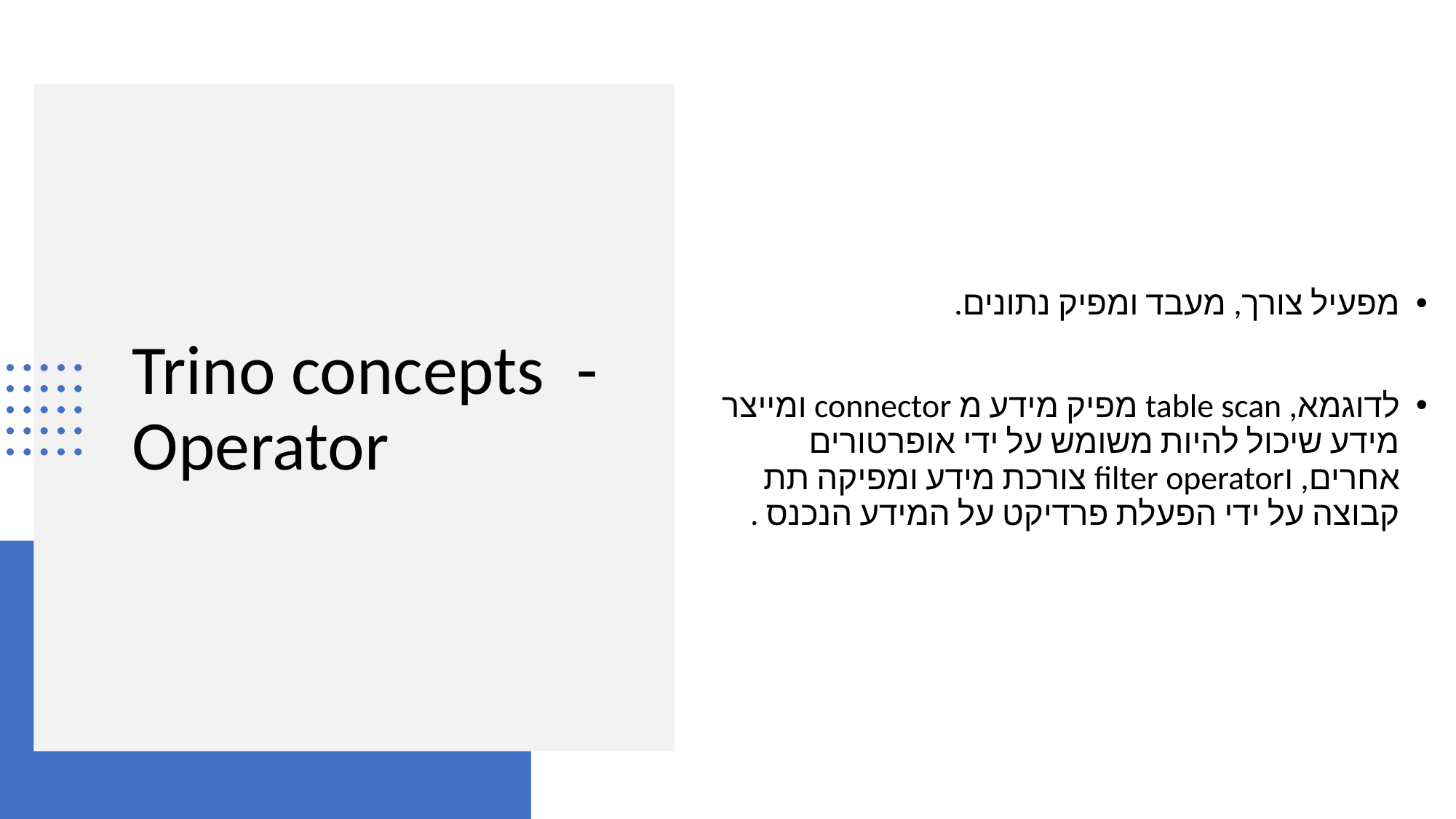

מפעיל צורך, מעבד ומפיק נתונים.

לדוגמא, table scan מפיק מידע מ connector ומייצר מידע שיכול להיות משומש על ידי אופרטורים אחרים, וfilter operator צורכת מידע ומפיקה תת קבוצה על ידי הפעלת פרדיקט על המידע הנכנס .
# Trino concepts  - Operator